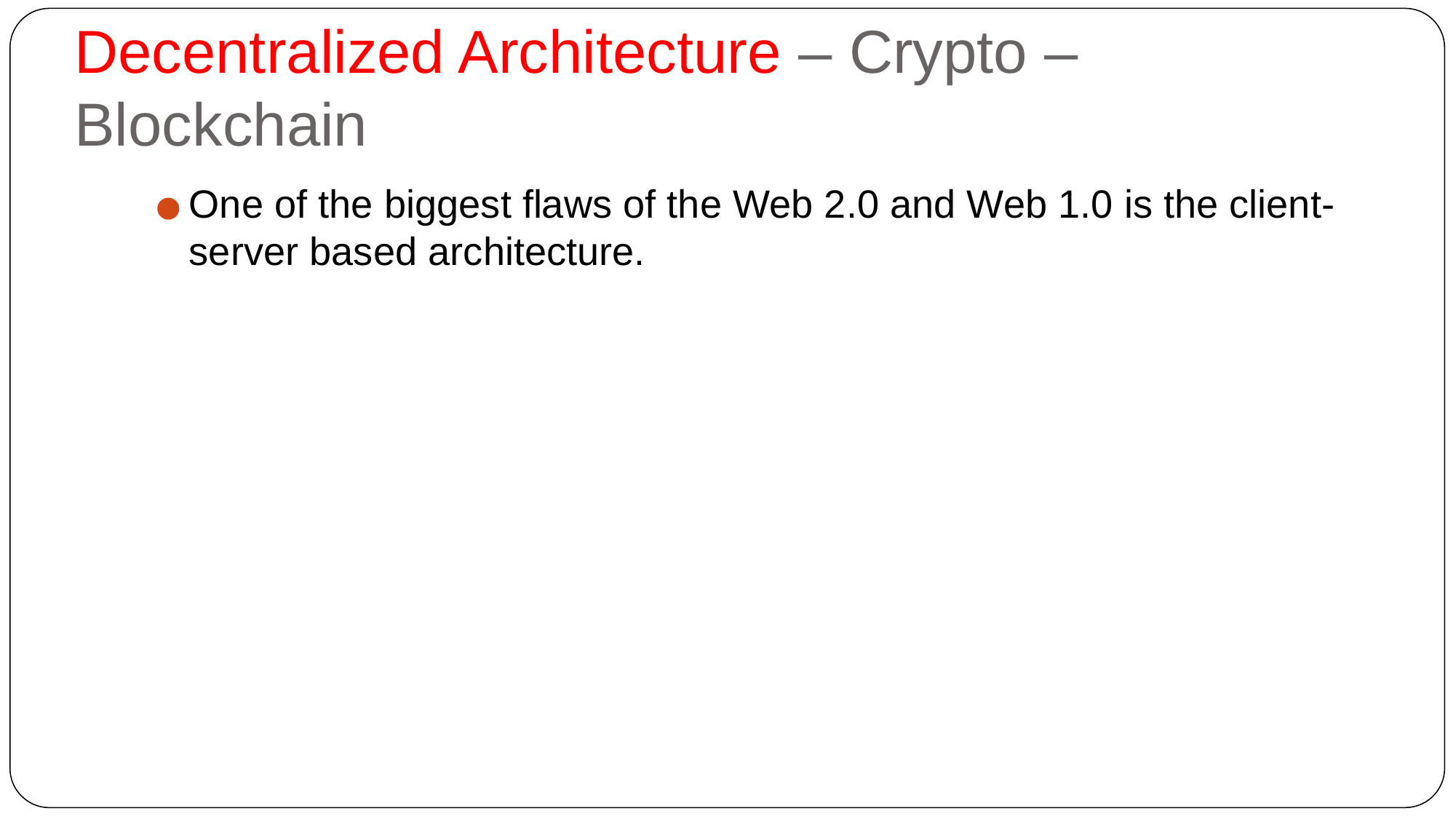

# Decentralized Architecture – Crypto – Blockchain
One of the biggest flaws of the Web 2.0 and Web 1.0 is the client-server based architecture.